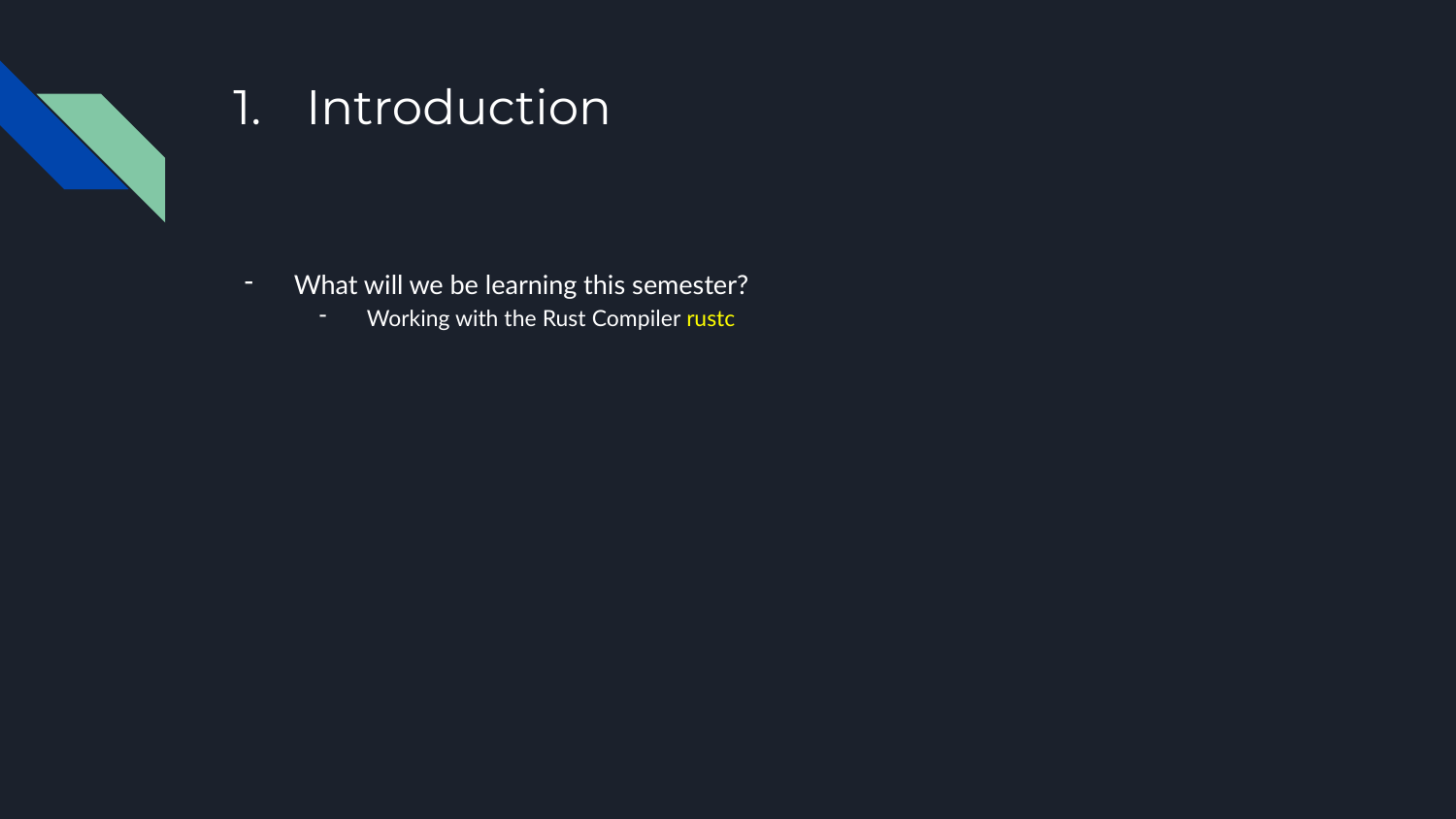

# Introduction
What will we be learning this semester?
Working with the Rust Compiler rustc